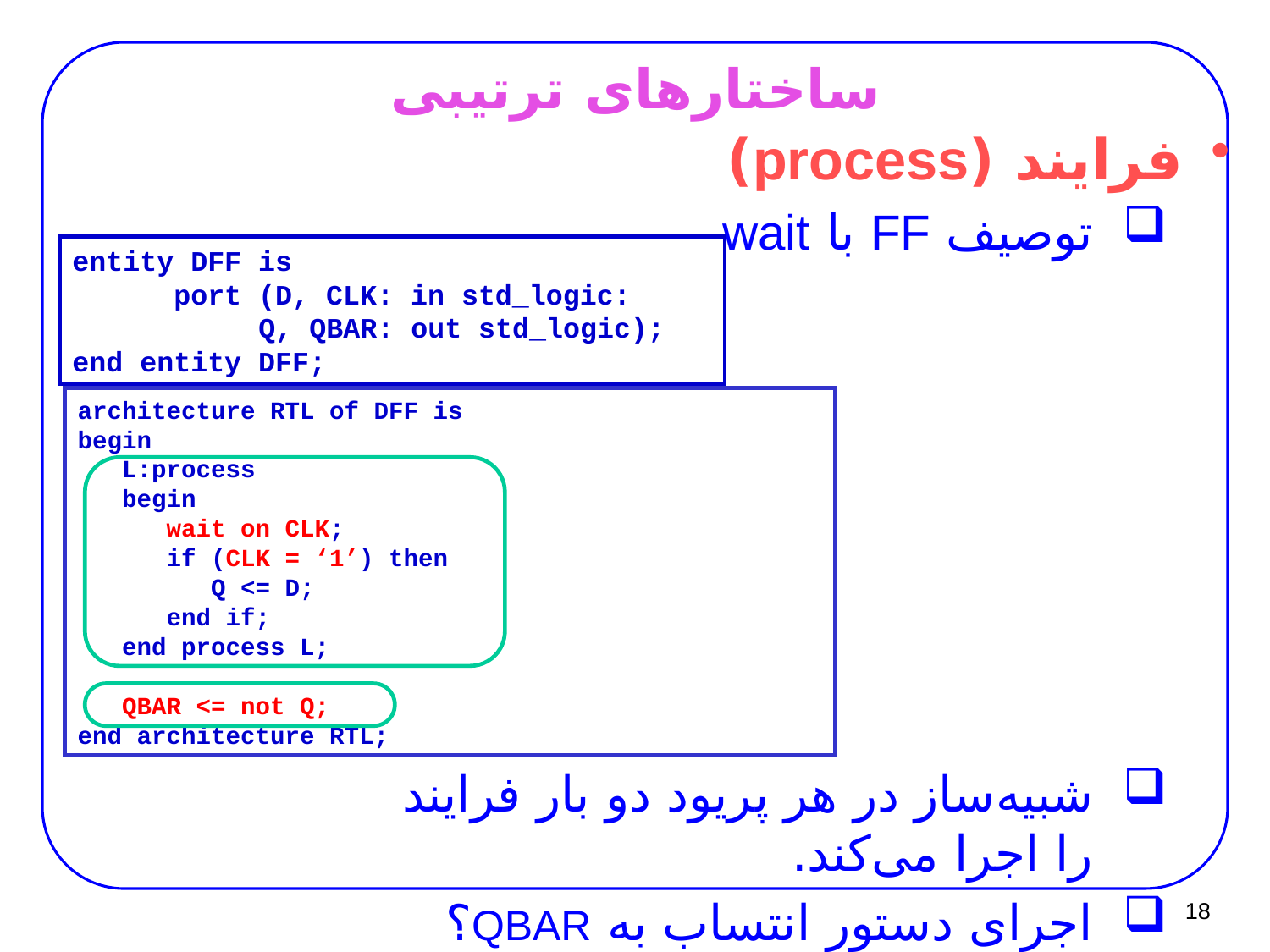

# ساختارهای ترتیبی
فرایند (process)
توصیف FF با wait
entity DFF is
      port (D, CLK: in std_logic:
           Q, QBAR: out std_logic);
end entity DFF;
architecture RTL of DFF is
begin
   L:process
   begin
      wait on CLK;
      if (CLK = ‘1’) then
         Q <= D;
      end if;
   end process L;

   QBAR <= not Q;
end architecture RTL;

شبیه‌ساز در هر پریود دو بار فرایند را اجرا می‌کند.
اجرای دستور انتساب به QBAR؟
18